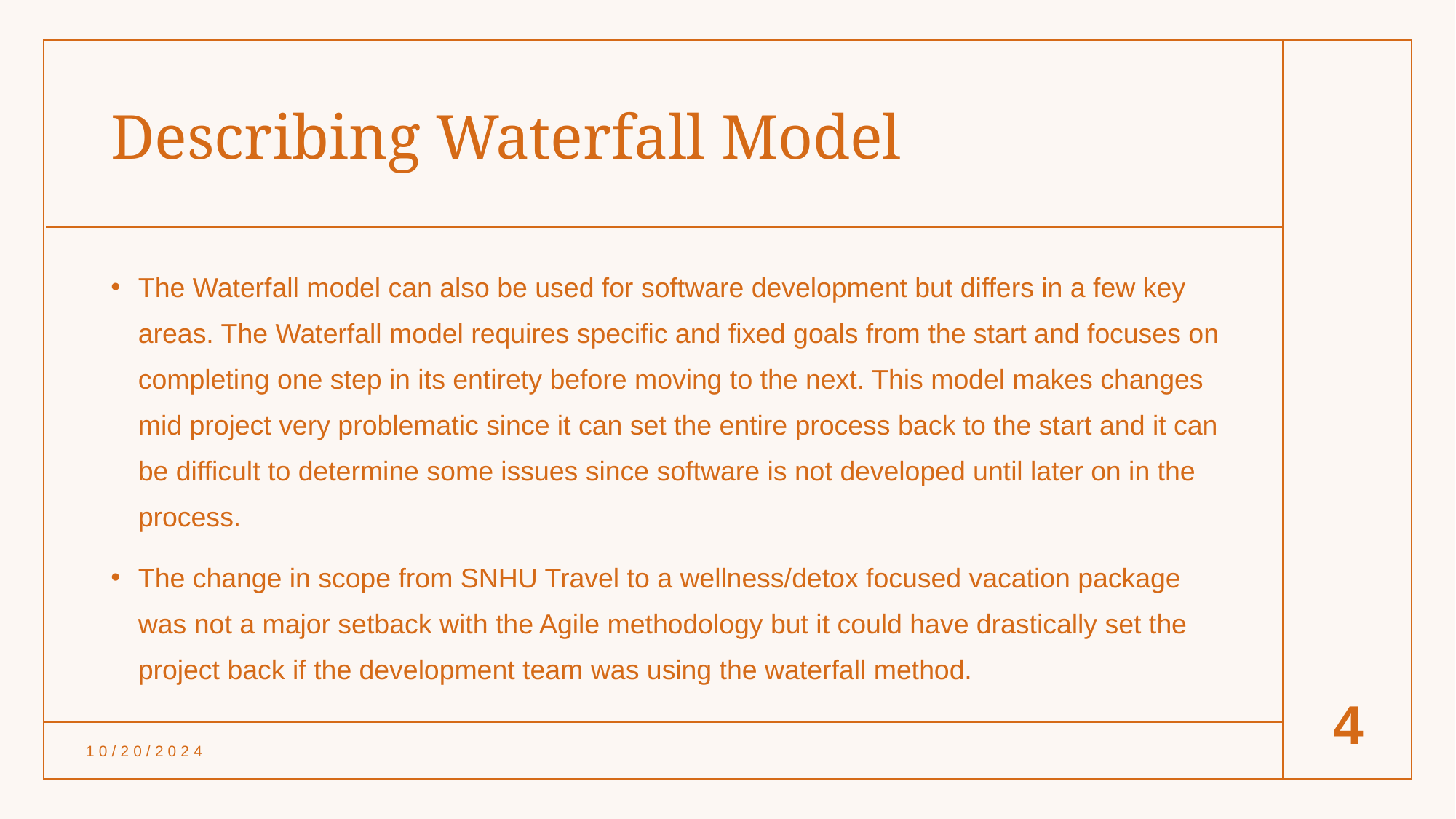

# Describing Waterfall Model
The Waterfall model can also be used for software development but differs in a few key areas. The Waterfall model requires specific and fixed goals from the start and focuses on completing one step in its entirety before moving to the next. This model makes changes mid project very problematic since it can set the entire process back to the start and it can be difficult to determine some issues since software is not developed until later on in the process.
The change in scope from SNHU Travel to a wellness/detox focused vacation package was not a major setback with the Agile methodology but it could have drastically set the project back if the development team was using the waterfall method.

4
10/20/2024